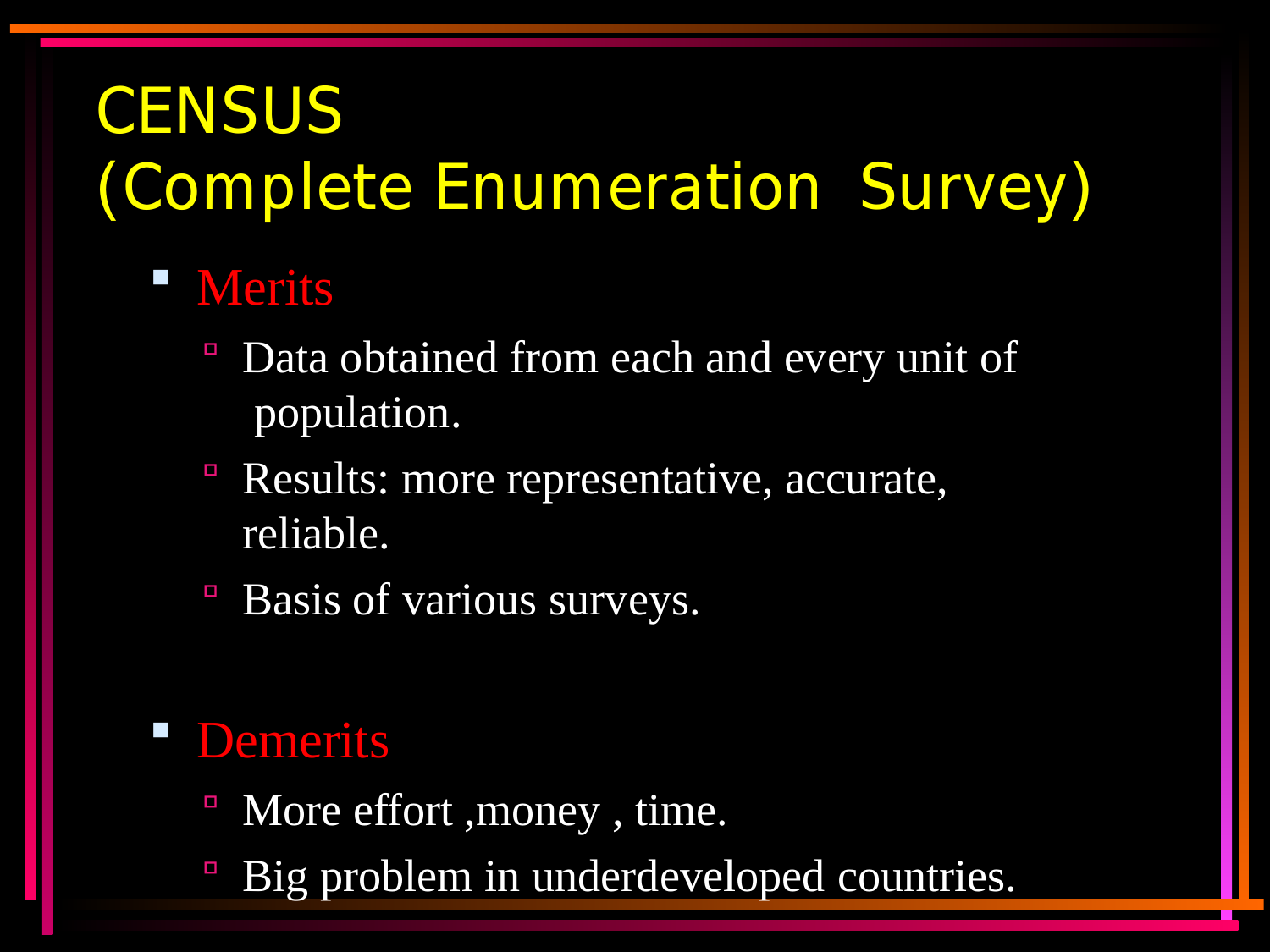

# CENSUS (Complete Enumeration  Survey)
Merits
Data obtained from each and every unit of  population.
Results: more representative, accurate, reliable.
Basis of various surveys.

Demerits
More effort ,money , time.
Big problem in underdeveloped countries.